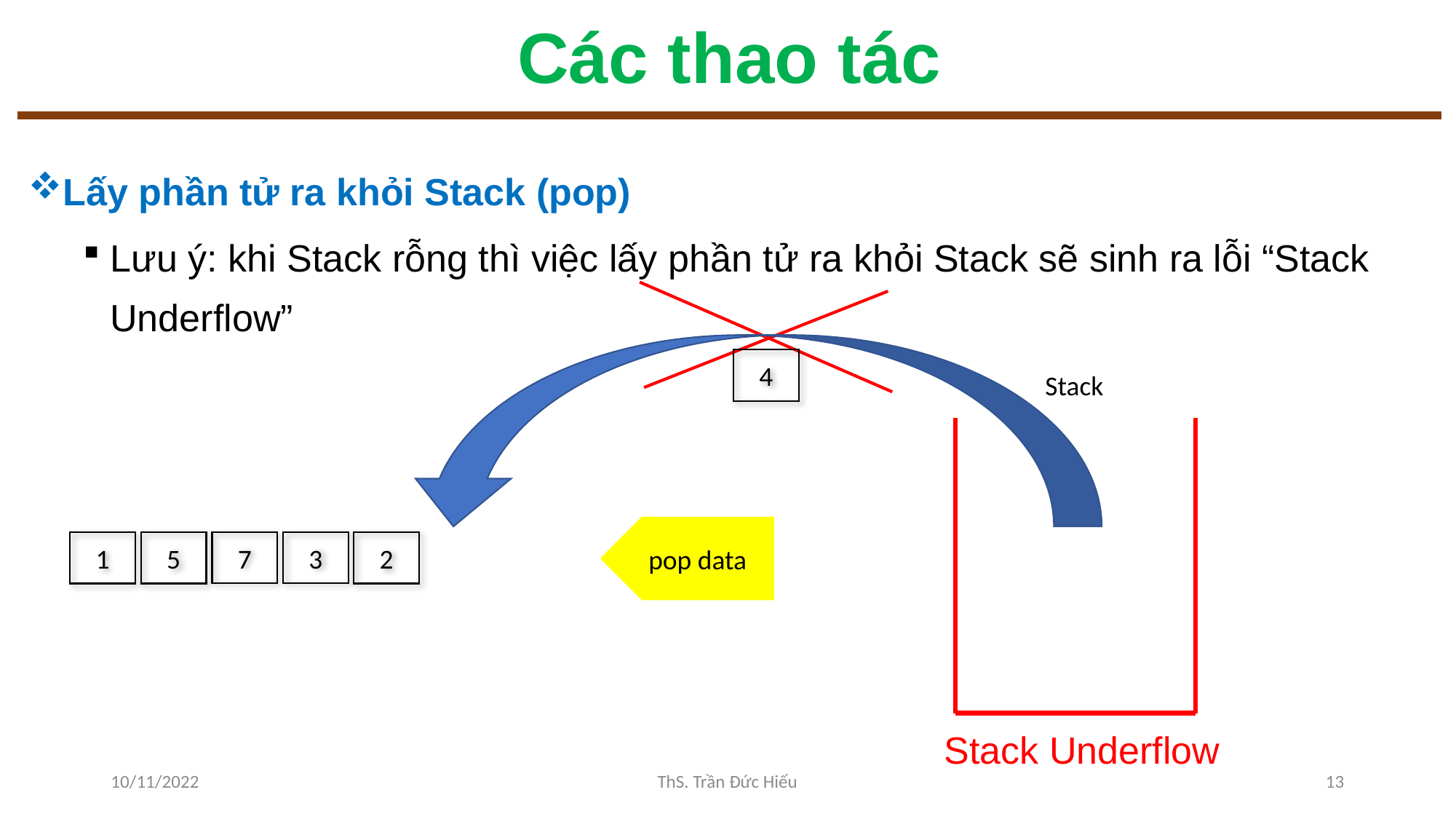

# Các thao tác
Lấy phần tử ra khỏi Stack (pop)
Lưu ý: khi Stack rỗng thì việc lấy phần tử ra khỏi Stack sẽ sinh ra lỗi “Stack Underflow”

4
Stack
pop data
7
3
1
5
2

Stack Underflow
10/11/2022
ThS. Trần Đức Hiếu
13